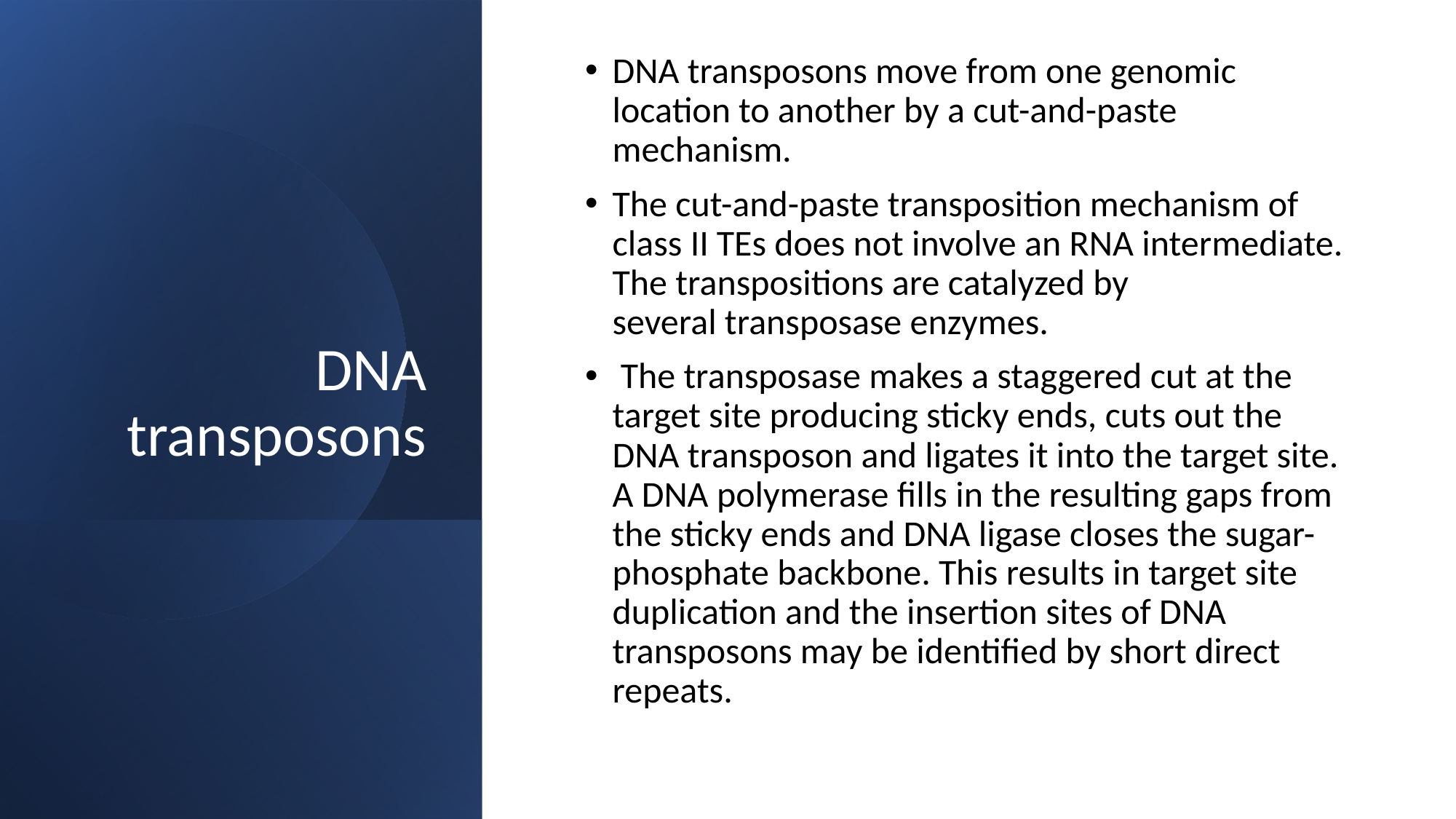

# DNA transposons
DNA transposons move from one genomic location to another by a cut-and-paste mechanism.
The cut-and-paste transposition mechanism of class II TEs does not involve an RNA intermediate. The transpositions are catalyzed by several transposase enzymes.
 The transposase makes a staggered cut at the target site producing sticky ends, cuts out the DNA transposon and ligates it into the target site. A DNA polymerase fills in the resulting gaps from the sticky ends and DNA ligase closes the sugar-phosphate backbone. This results in target site duplication and the insertion sites of DNA transposons may be identified by short direct repeats.